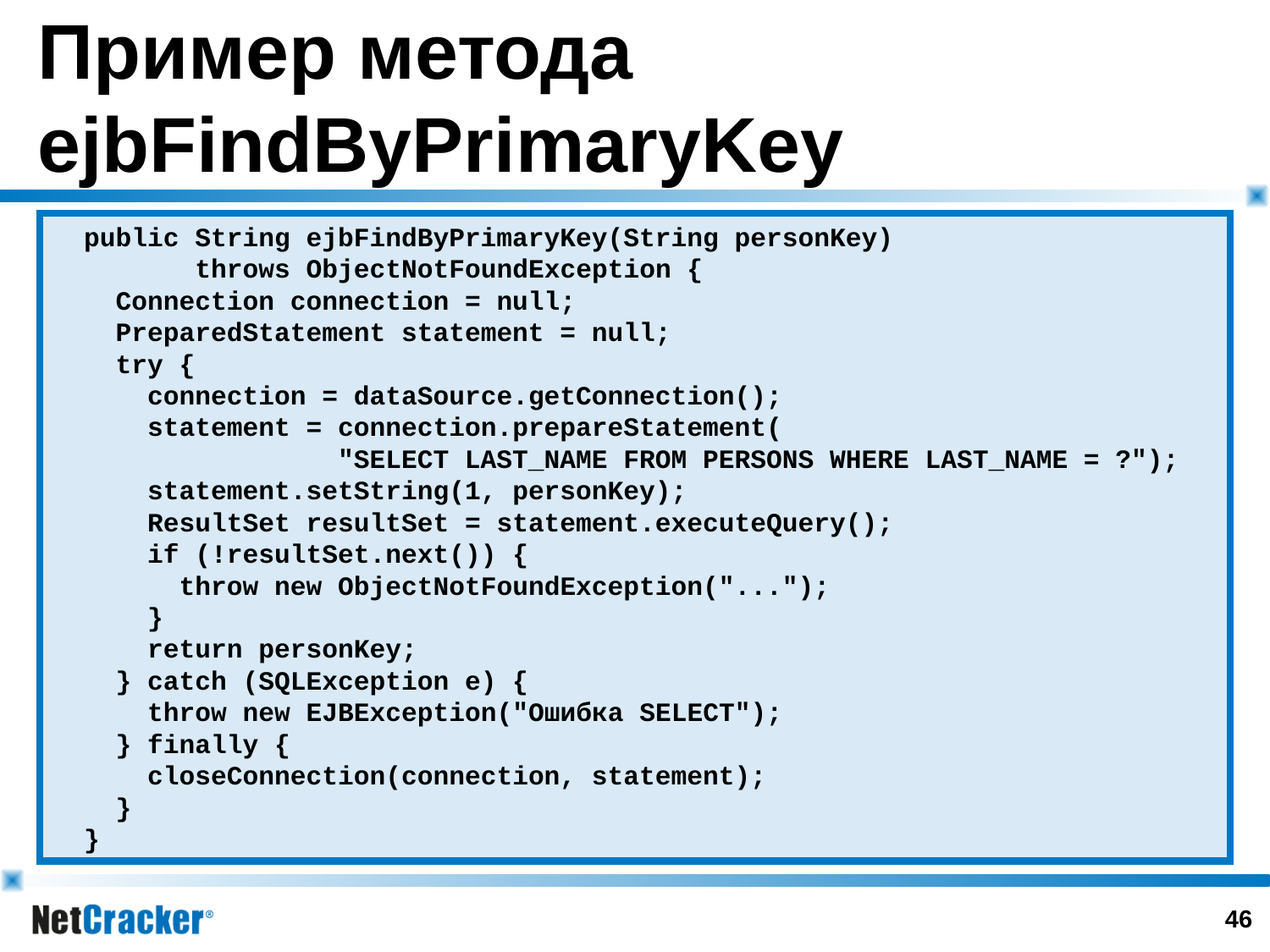

# Пример метода ejbFindByPrimaryKey
  public String ejbFindByPrimaryKey(String personKey)
         throws ObjectNotFoundException {
    Connection connection = null;
    PreparedStatement statement = null;
    try {
      connection = dataSource.getConnection();
      statement = connection.prepareStatement(
                  "SELECT LAST_NAME FROM PERSONS WHERE LAST_NAME = ?");
      statement.setString(1, personKey);
      ResultSet resultSet = statement.executeQuery();
      if (!resultSet.next()) {
        throw new ObjectNotFoundException("...");
      }
      return personKey;
    } catch (SQLException e) {
      throw new EJBException("Ошибка SELECT");
    } finally {
      closeConnection(connection, statement);
    }
  }
46